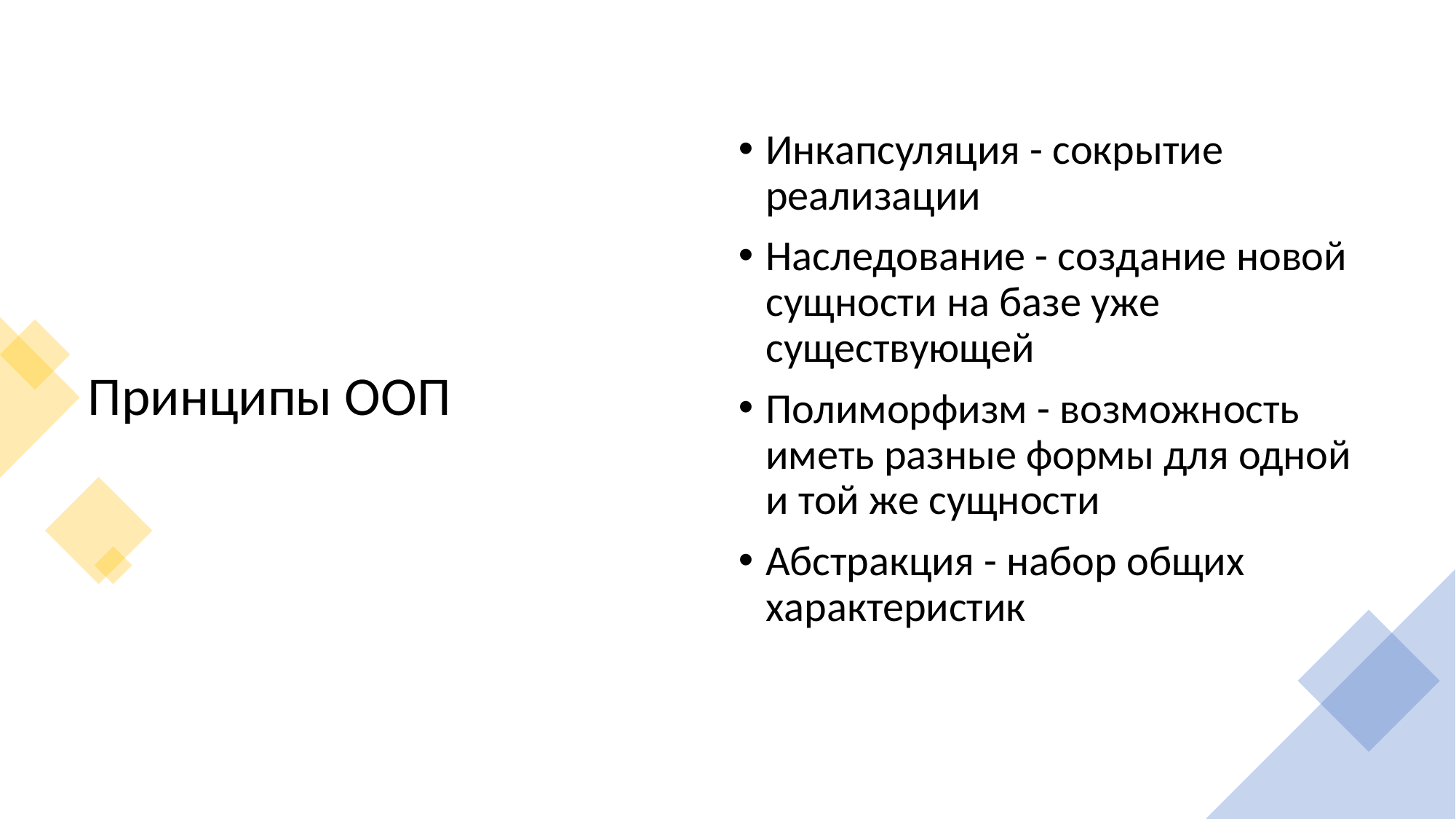

# Принципы ООП
Инкапсуляция - сокрытие реализации
Наследование - создание новой сущности на базе уже существующей
Полиморфизм - возможность иметь разные формы для одной и той же сущности
Абстракция - набор общих характеристик

9